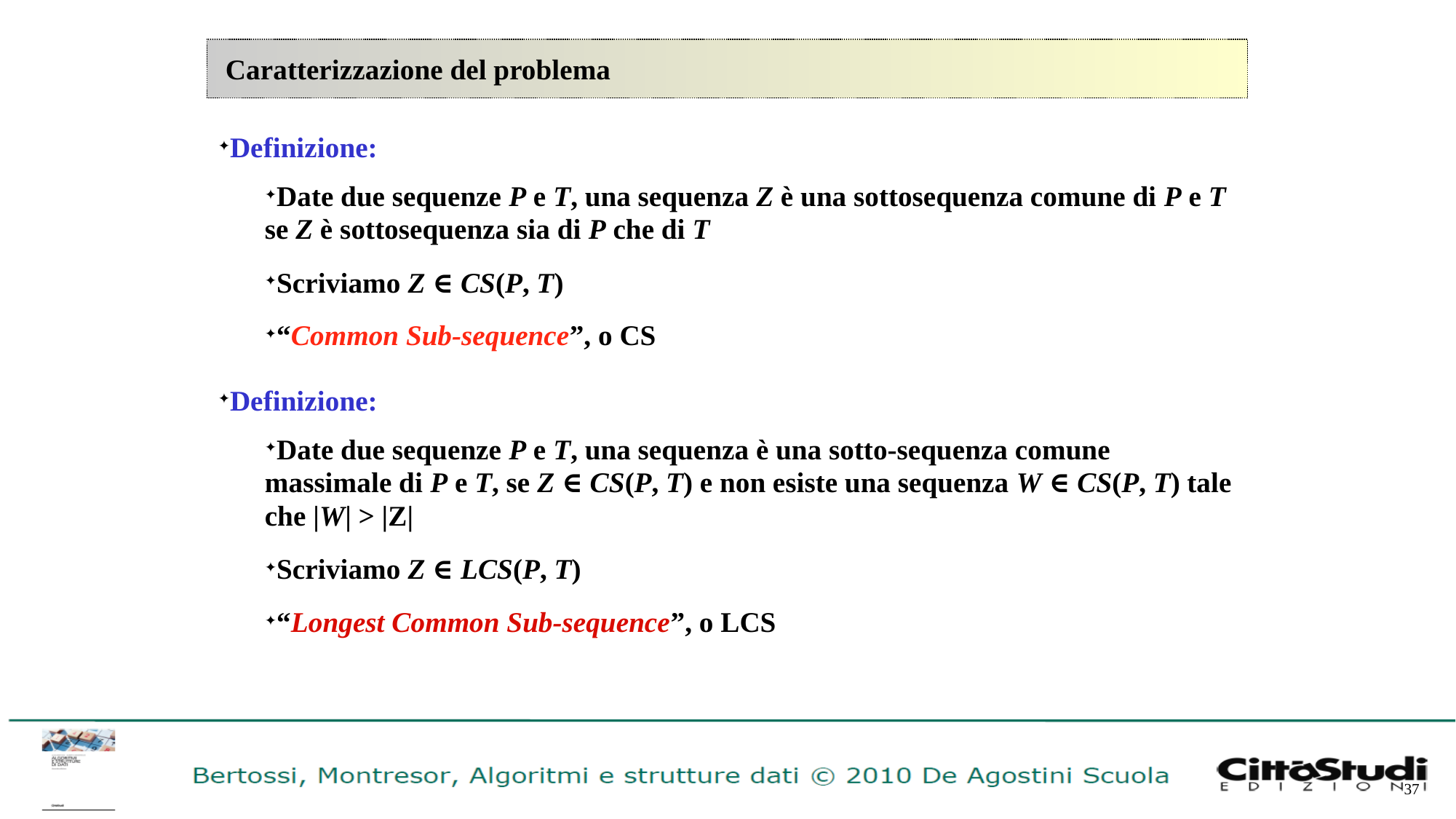

# Caratterizzazione del problema
Definizione:
Date due sequenze P e T, una sequenza Z è una sottosequenza comune di P e T se Z è sottosequenza sia di P che di T
Scriviamo Z ∈ CS(P, T)
“Common Sub-sequence”, o CS
Definizione:
Date due sequenze P e T, una sequenza è una sotto-sequenza comune massimale di P e T, se Z ∈ CS(P, T) e non esiste una sequenza W ∈ CS(P, T) tale che |W| > |Z|
Scriviamo Z ∈ LCS(P, T)
“Longest Common Sub-sequence”, o LCS

37